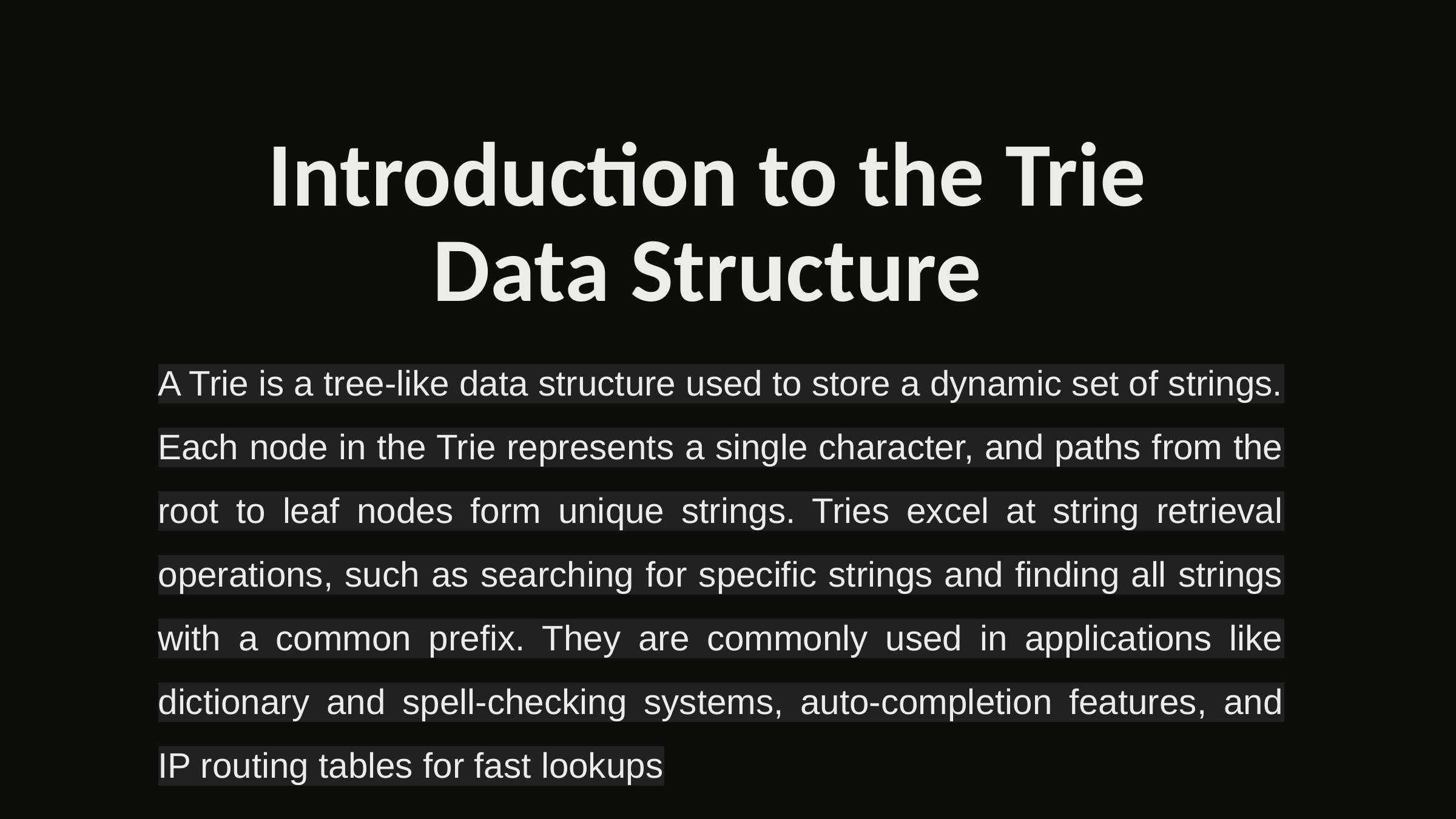

Introduction to the Trie Data Structure
A Trie is a tree-like data structure used to store a dynamic set of strings. Each node in the Trie represents a single character, and paths from the root to leaf nodes form unique strings. Tries excel at string retrieval operations, such as searching for specific strings and finding all strings with a common prefix. They are commonly used in applications like dictionary and spell-checking systems, auto-completion features, and IP routing tables for fast lookups